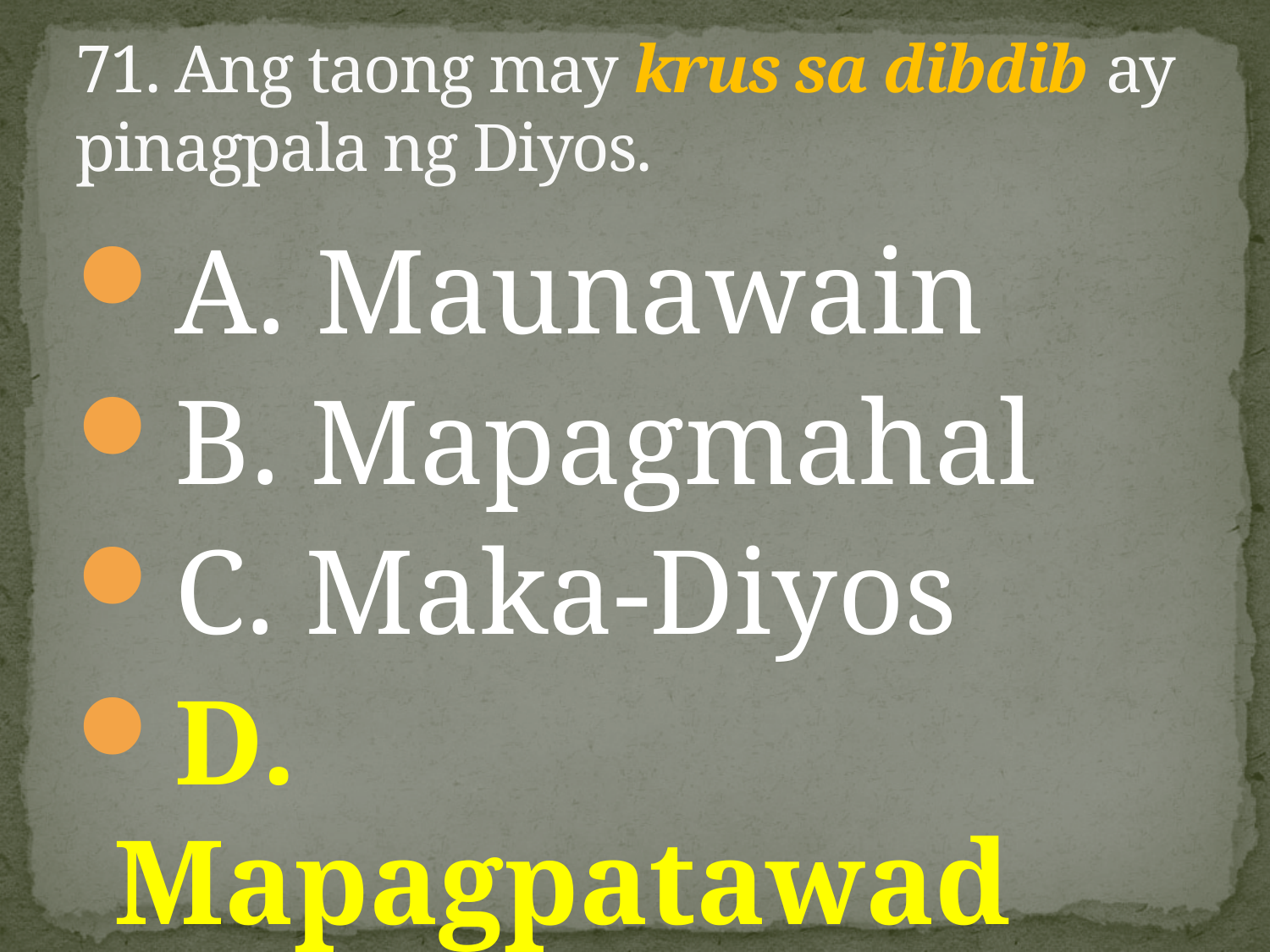

# 71. Ang taong may krus sa dibdib ay pinagpala ng Diyos.
A. Maunawain
B. Mapagmahal
C. Maka-Diyos
D. Mapagpatawad